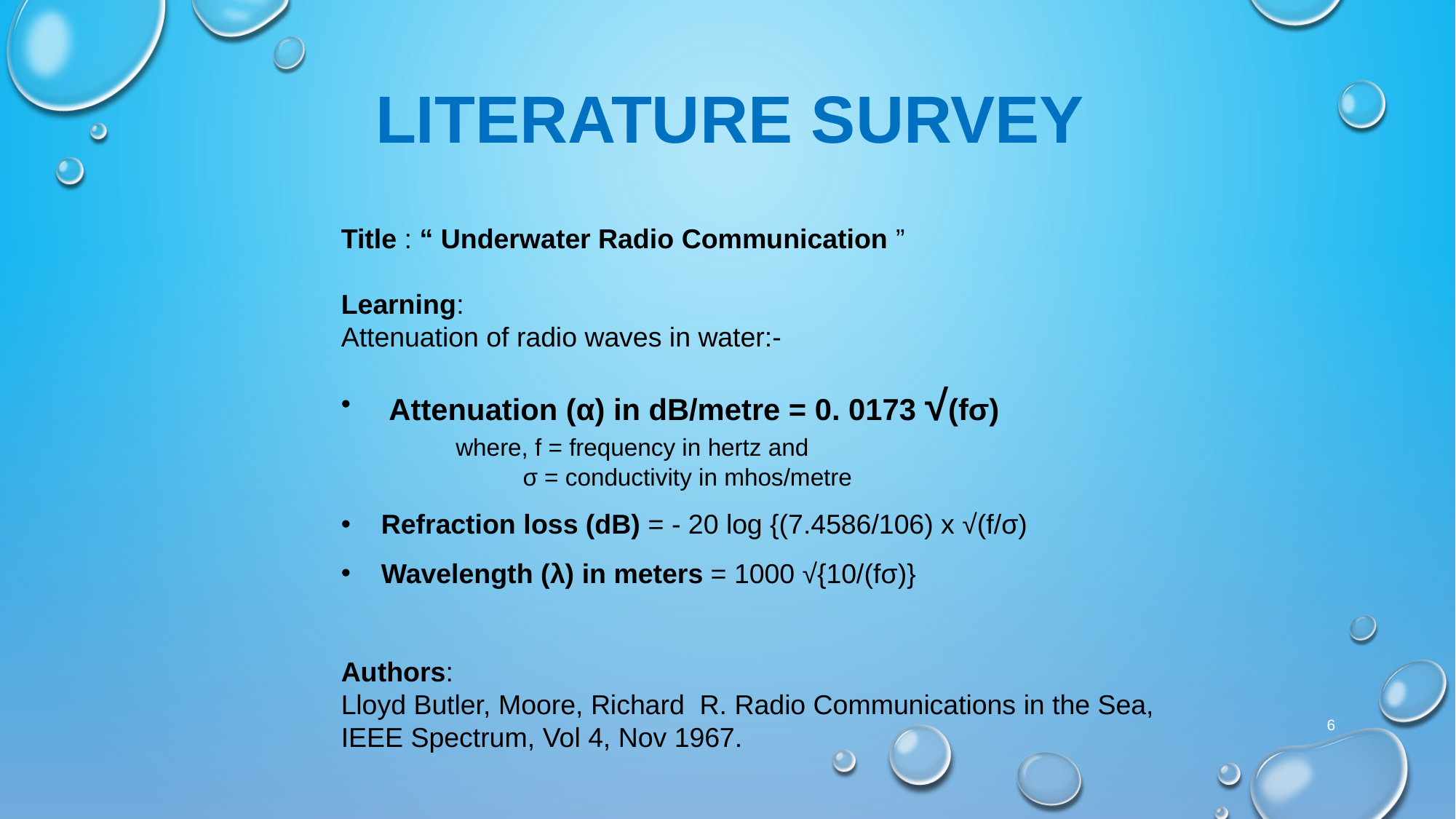

LITERATURE SURVEY
Title : “ Underwater Radio Communication ”

Learning:
Attenuation of radio waves in water:-
     Attenuation (α) in dB/metre = 0. 0173 √(fσ)
               where, f = frequency in hertz and
                           σ = conductivity in mhos/metre
    Refraction loss (dB) = - 20 log {(7.4586/106) x √(f/σ)
    Wavelength (λ) in meters = 1000 √{10/(fσ)}

Authors:
Lloyd Butler, Moore, Richard  R. Radio Communications in the Sea, IEEE Spectrum, Vol 4, Nov 1967.

6